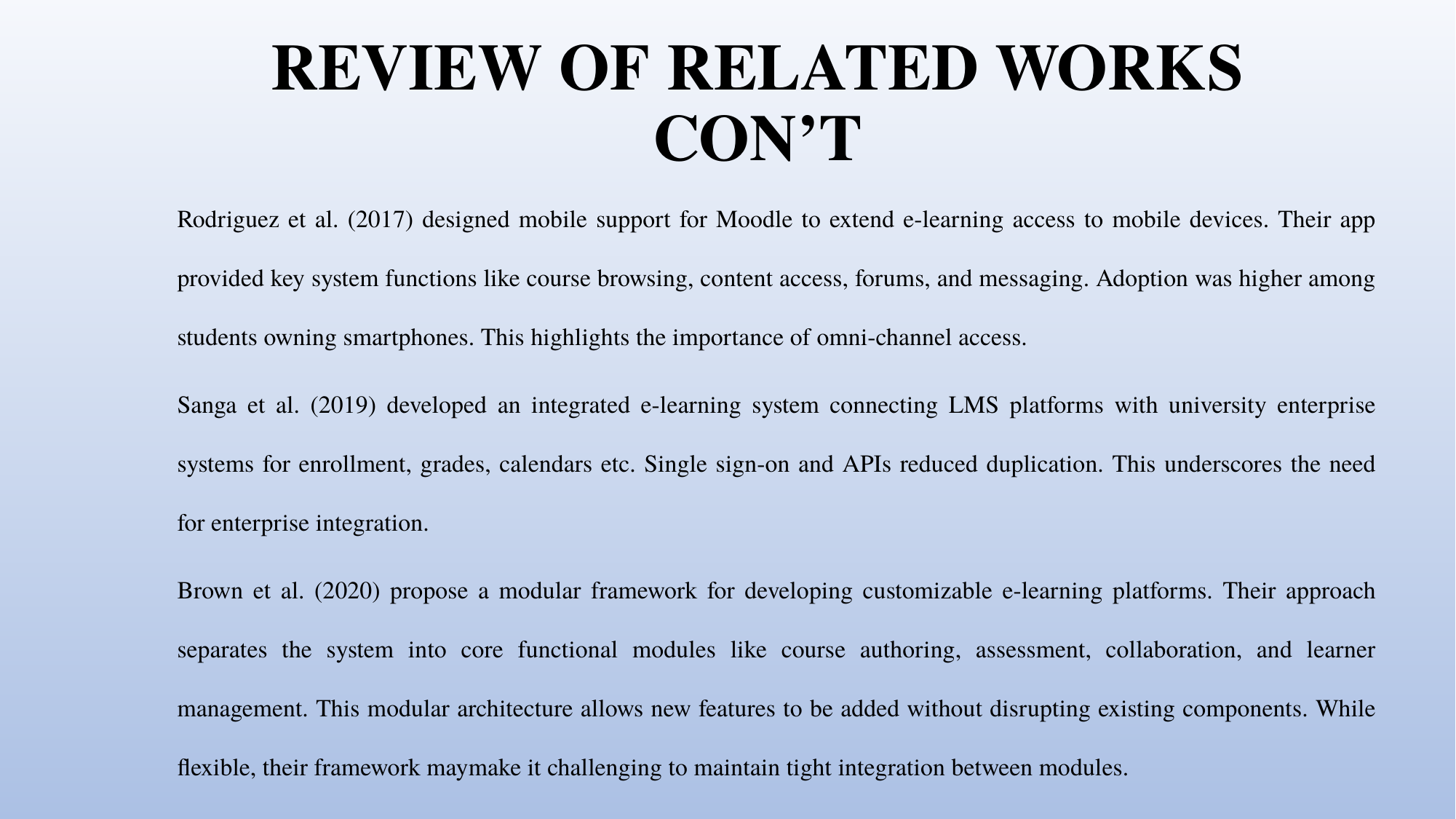

# REVIEW OF RELATED WORKS CON’T
Rodriguez et al. (2017) designed mobile support for Moodle to extend e-learning access to mobile devices. Their app provided key system functions like course browsing, content access, forums, and messaging. Adoption was higher among students owning smartphones. This highlights the importance of omni-channel access.
Sanga et al. (2019) developed an integrated e-learning system connecting LMS platforms with university enterprise systems for enrollment, grades, calendars etc. Single sign-on and APIs reduced duplication. This underscores the need for enterprise integration.
Brown et al. (2020) propose a modular framework for developing customizable e-learning platforms. Their approach separates the system into core functional modules like course authoring, assessment, collaboration, and learner management. This modular architecture allows new features to be added without disrupting existing components. While flexible, their framework maymake it challenging to maintain tight integration between modules.